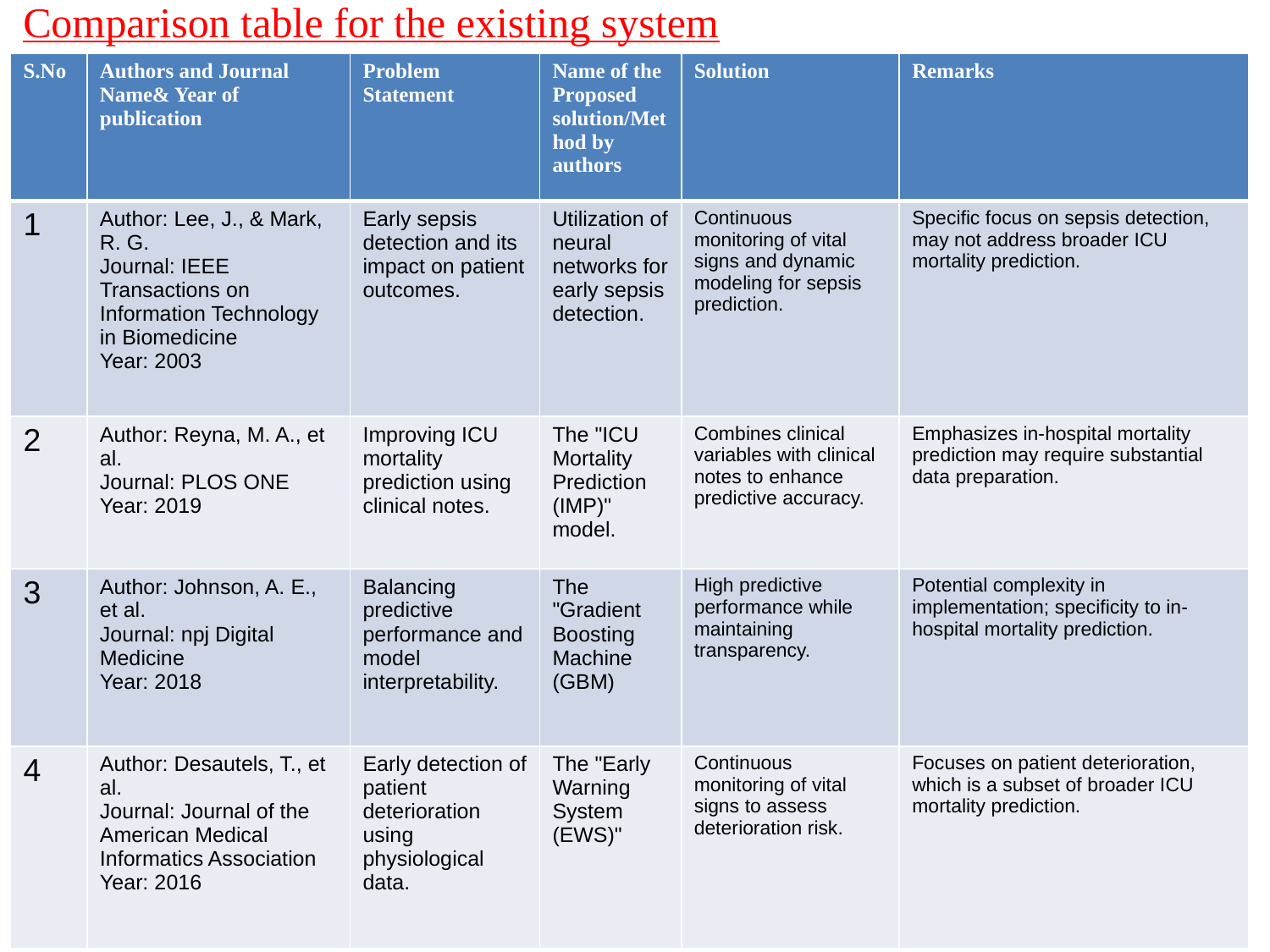

Comparison table for the existing system
| S.No | Authors and Journal Name& Year of publication | Problem Statement | Name of the Proposed solution/Method by authors | Solution | Remarks |
| --- | --- | --- | --- | --- | --- |
| 1 | Author: Lee, J., & Mark, R. G. Journal: IEEE Transactions on Information Technology in Biomedicine Year: 2003 | Early sepsis detection and its impact on patient outcomes. | Utilization of neural networks for early sepsis detection. | Continuous monitoring of vital signs and dynamic modeling for sepsis prediction. | Specific focus on sepsis detection, may not address broader ICU mortality prediction. |
| 2 | Author: Reyna, M. A., et al. Journal: PLOS ONE Year: 2019 | Improving ICU mortality prediction using clinical notes. | The "ICU Mortality Prediction (IMP)" model. | Combines clinical variables with clinical notes to enhance predictive accuracy. | Emphasizes in-hospital mortality prediction may require substantial data preparation. |
| 3 | Author: Johnson, A. E., et al. Journal: npj Digital Medicine Year: 2018 | Balancing predictive performance and model interpretability. | The "Gradient Boosting Machine (GBM) | High predictive performance while maintaining transparency. | Potential complexity in implementation; specificity to in-hospital mortality prediction. |
| 4 | Author: Desautels, T., et al. Journal: Journal of the American Medical Informatics Association Year: 2016 | Early detection of patient deterioration using physiological data. | The "Early Warning System (EWS)" | Continuous monitoring of vital signs to assess deterioration risk. | Focuses on patient deterioration, which is a subset of broader ICU mortality prediction. |